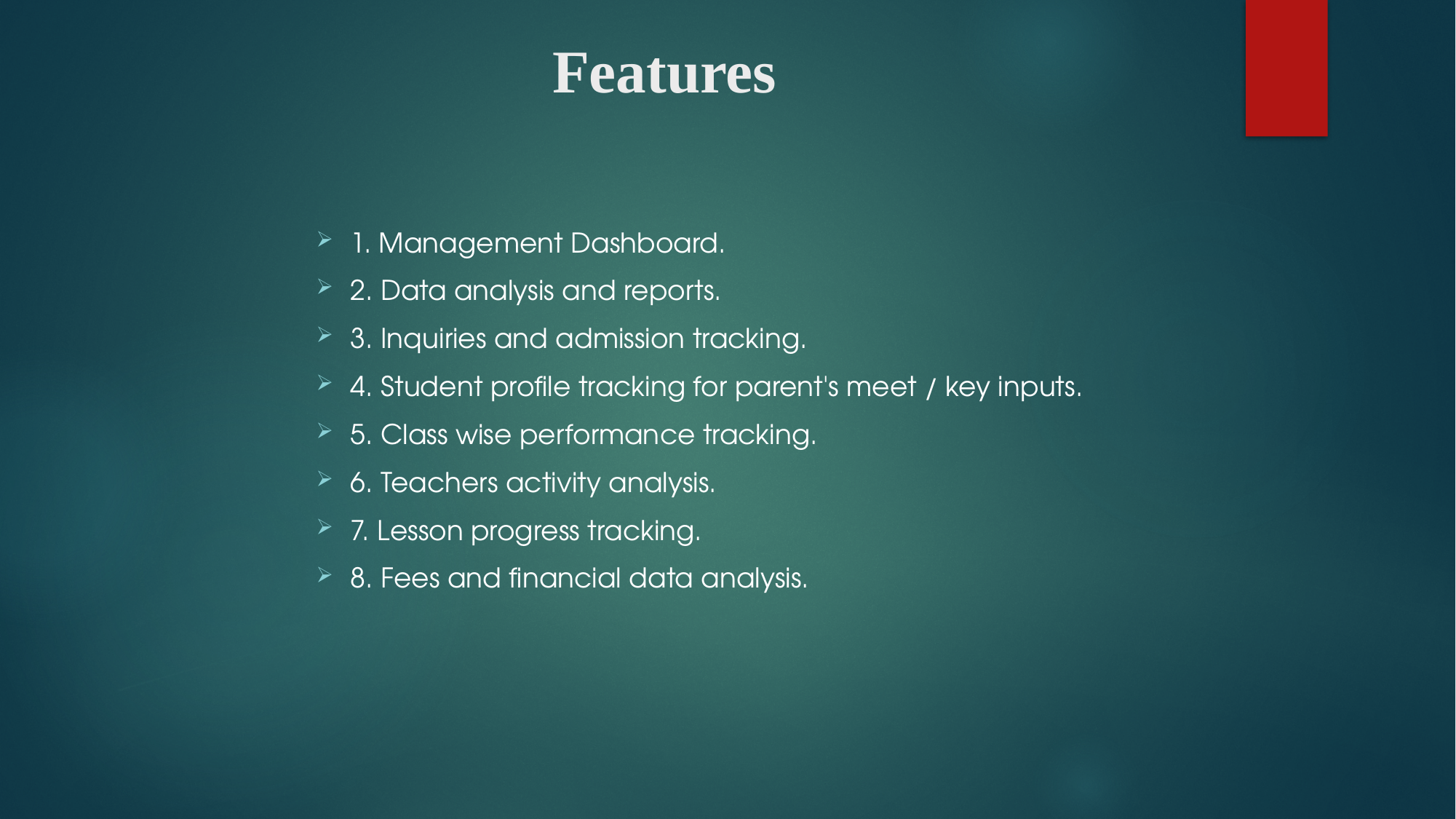

# Features
1. Management Dashboard.
2. Data analysis and reports.
3. Inquiries and admission tracking.
4. Student profile tracking for parent's meet / key inputs.
5. Class wise performance tracking.
6. Teachers activity analysis.
7. Lesson progress tracking.
8. Fees and financial data analysis.